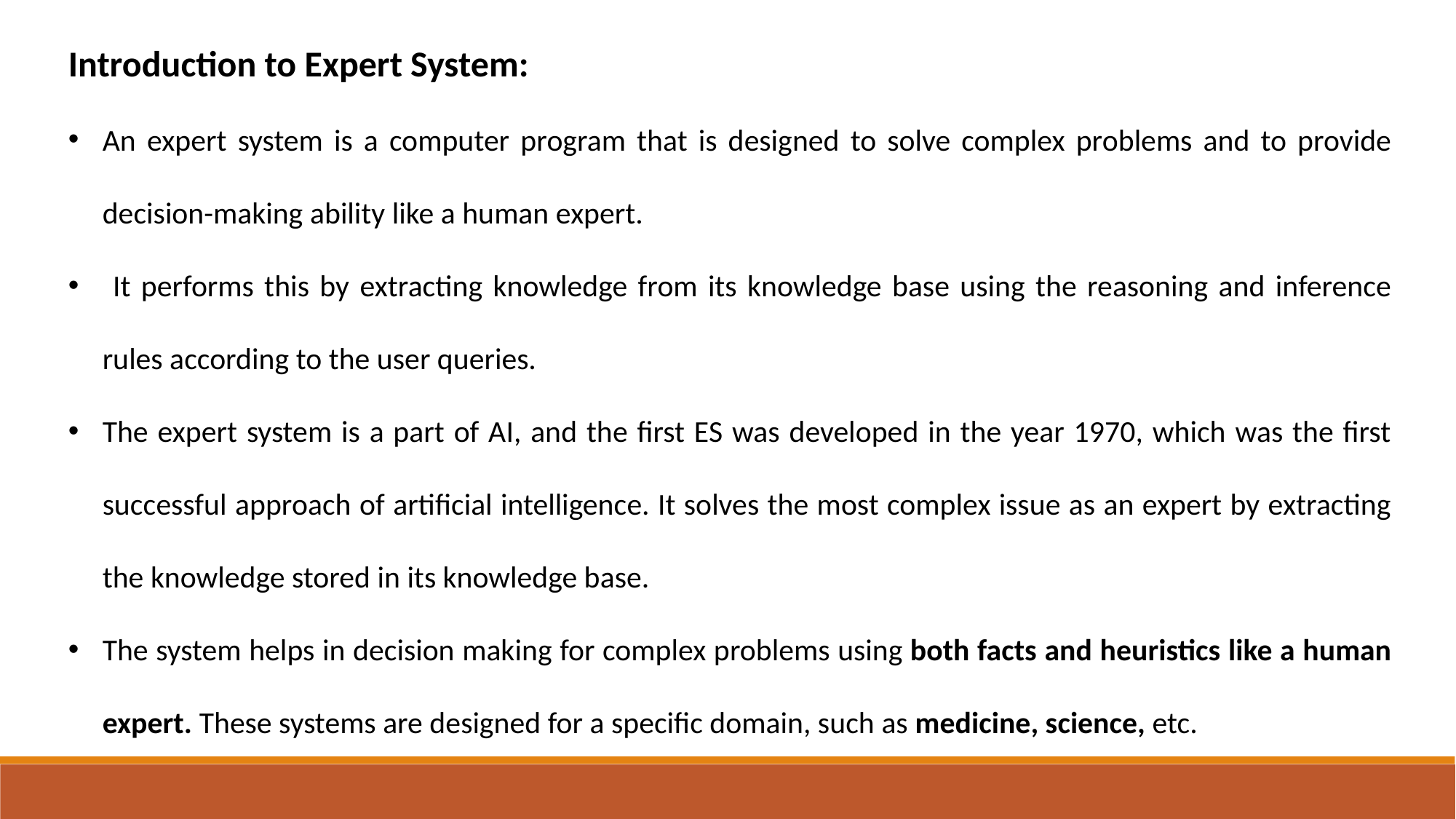

Introduction to Expert System:
An expert system is a computer program that is designed to solve complex problems and to provide decision-making ability like a human expert.
 It performs this by extracting knowledge from its knowledge base using the reasoning and inference rules according to the user queries.
The expert system is a part of AI, and the first ES was developed in the year 1970, which was the first successful approach of artificial intelligence. It solves the most complex issue as an expert by extracting the knowledge stored in its knowledge base.
The system helps in decision making for complex problems using both facts and heuristics like a human expert. These systems are designed for a specific domain, such as medicine, science, etc.